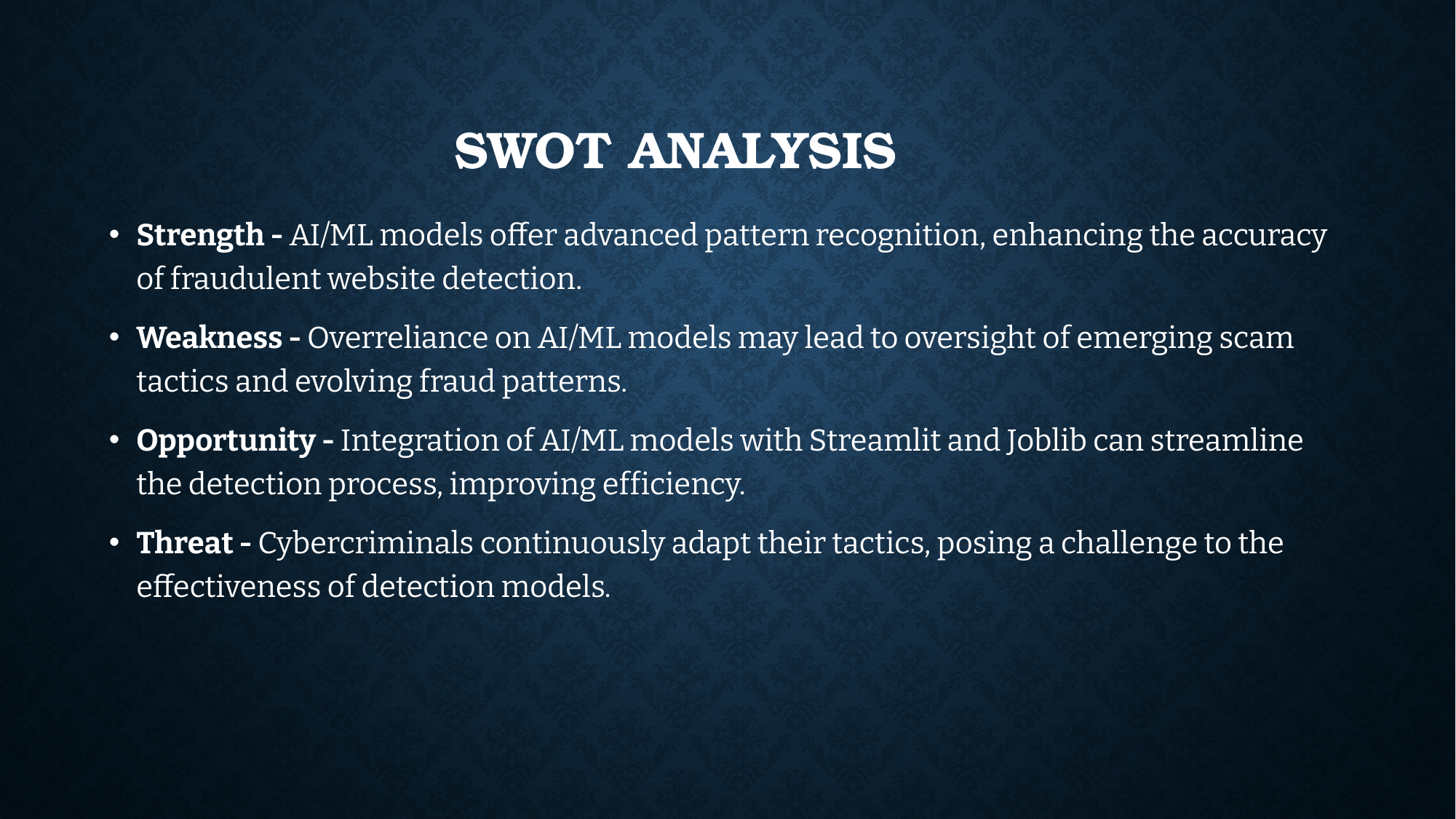

# SWOT Analysis
Strength - AI/ML models offer advanced pattern recognition, enhancing the accuracy of fraudulent website detection.
Weakness - Overreliance on AI/ML models may lead to oversight of emerging scam tactics and evolving fraud patterns.
Opportunity - Integration of AI/ML models with Streamlit and Joblib can streamline the detection process, improving efficiency.
Threat - Cybercriminals continuously adapt their tactics, posing a challenge to the effectiveness of detection models.